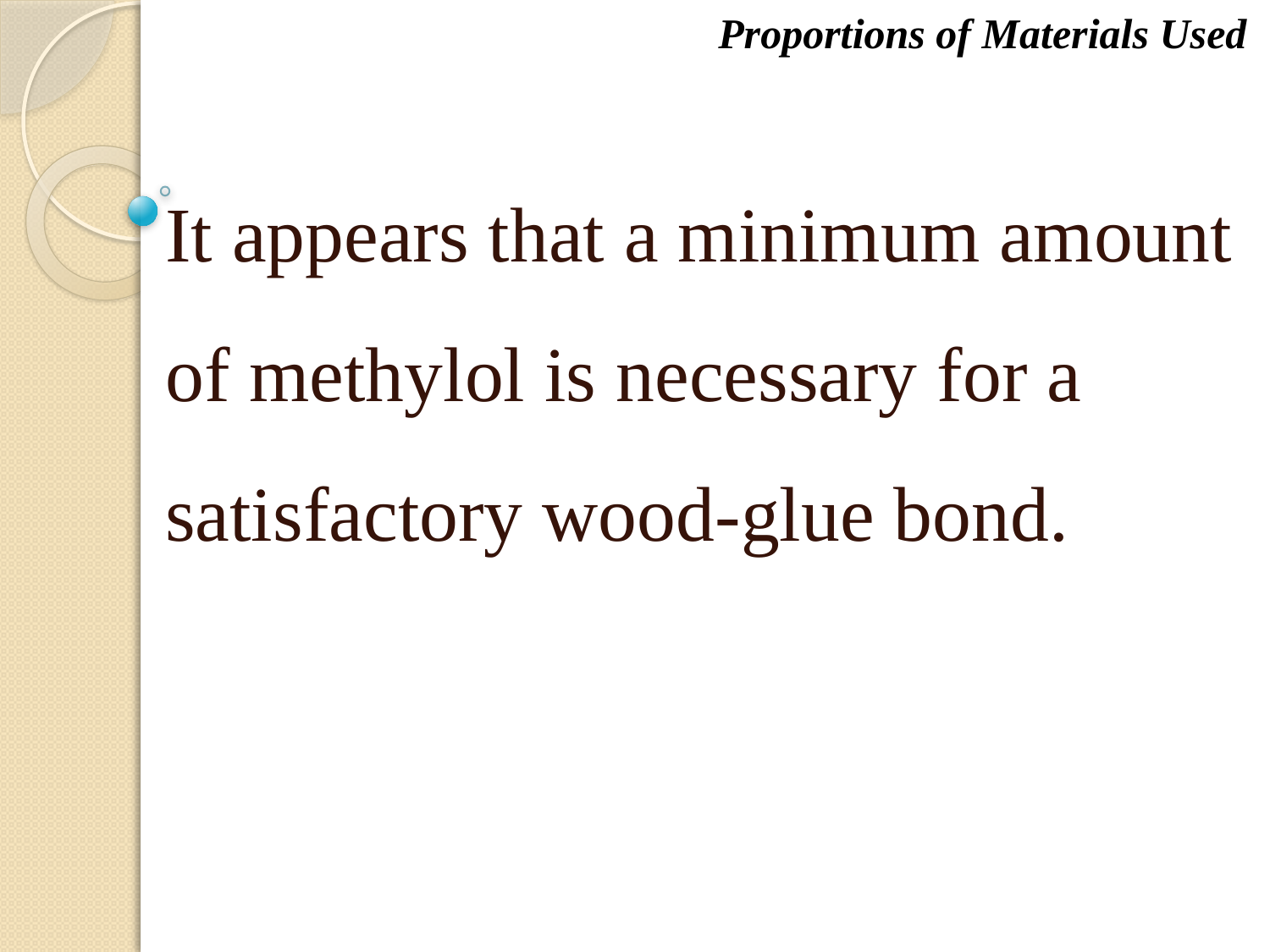

Proportions of Materials Used
It appears that a minimum amount of methylol is necessary for a satisfactory wood-glue bond.